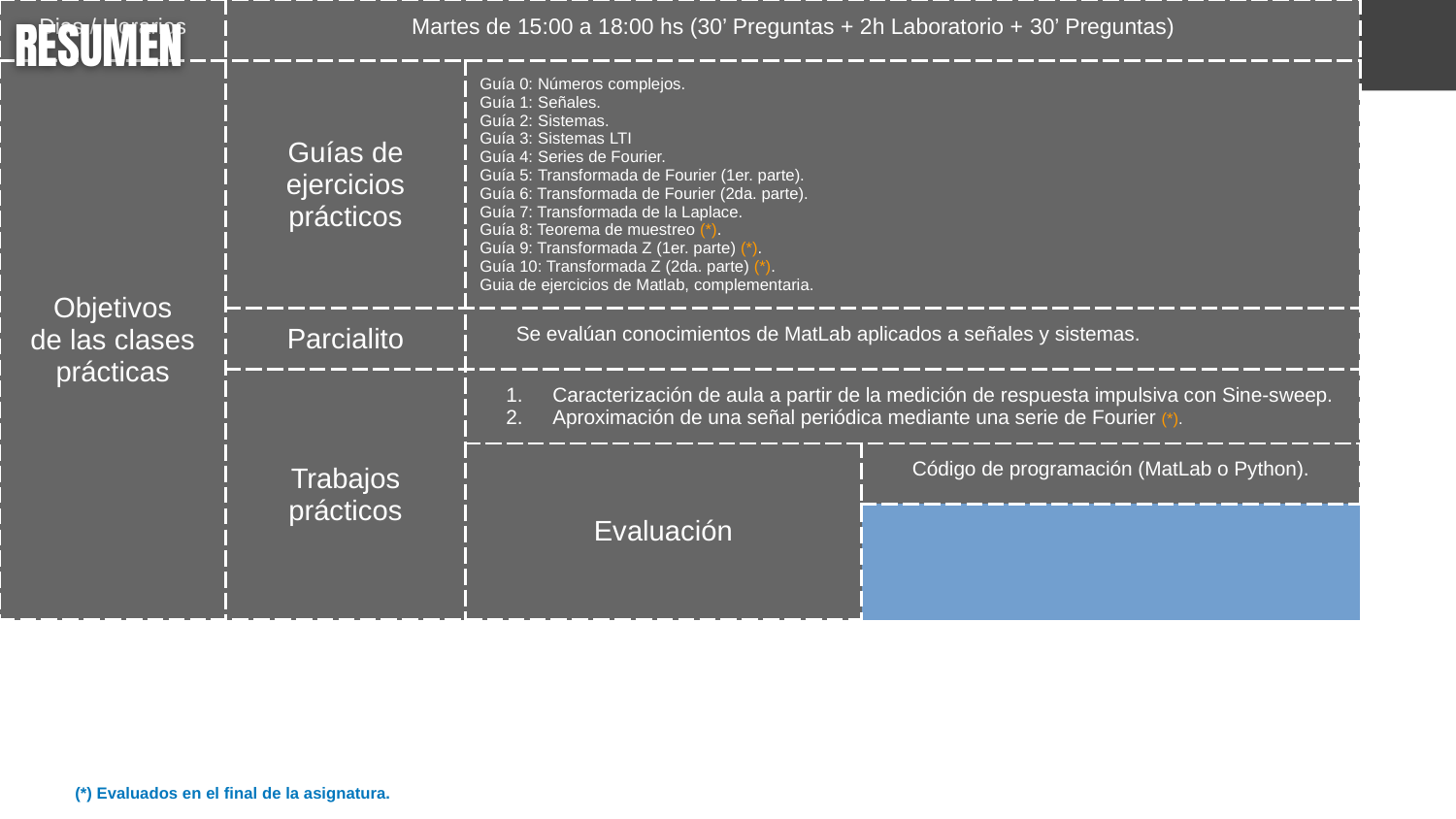

RESUMEN
| Dias / Horarios | Martes de 15:00 a 18:00 hs (30’ Preguntas + 2h Laboratorio + 30’ Preguntas) |  |  |  |
| --- | --- | --- | --- | --- |
| Objetivos de las clases prácticas | Guías de ejercicios prácticos | Guía 0: Números complejos. Guía 1: Señales. Guía 2: Sistemas. Guía 3: Sistemas LTI Guía 4: Series de Fourier. Guía 5: Transformada de Fourier (1er. parte). Guía 6: Transformada de Fourier (2da. parte). Guía 7: Transformada de la Laplace. Guía 8: Teorema de muestreo (\*). Guía 9: Transformada Z (1er. parte) (\*). Guía 10: Transformada Z (2da. parte) (\*). Guia de ejercicios de Matlab, complementaria. |  |  |
|  | Parcialito | Se evalúan conocimientos de MatLab aplicados a señales y sistemas. |  |  |
|  | Trabajos prácticos | Caracterización de aula a partir de la medición de respuesta impulsiva con Sine-sweep. Aproximación de una señal periódica mediante una serie de Fourier (\*). |  |  |
|  |  | Evaluación |  | Código de programación (MatLab o Python). |
|  |  |  |  | Informe técnico (Latex). |
|  |  |  |  | Presentación oral. |
(*) Evaluados en el final de la asignatura.